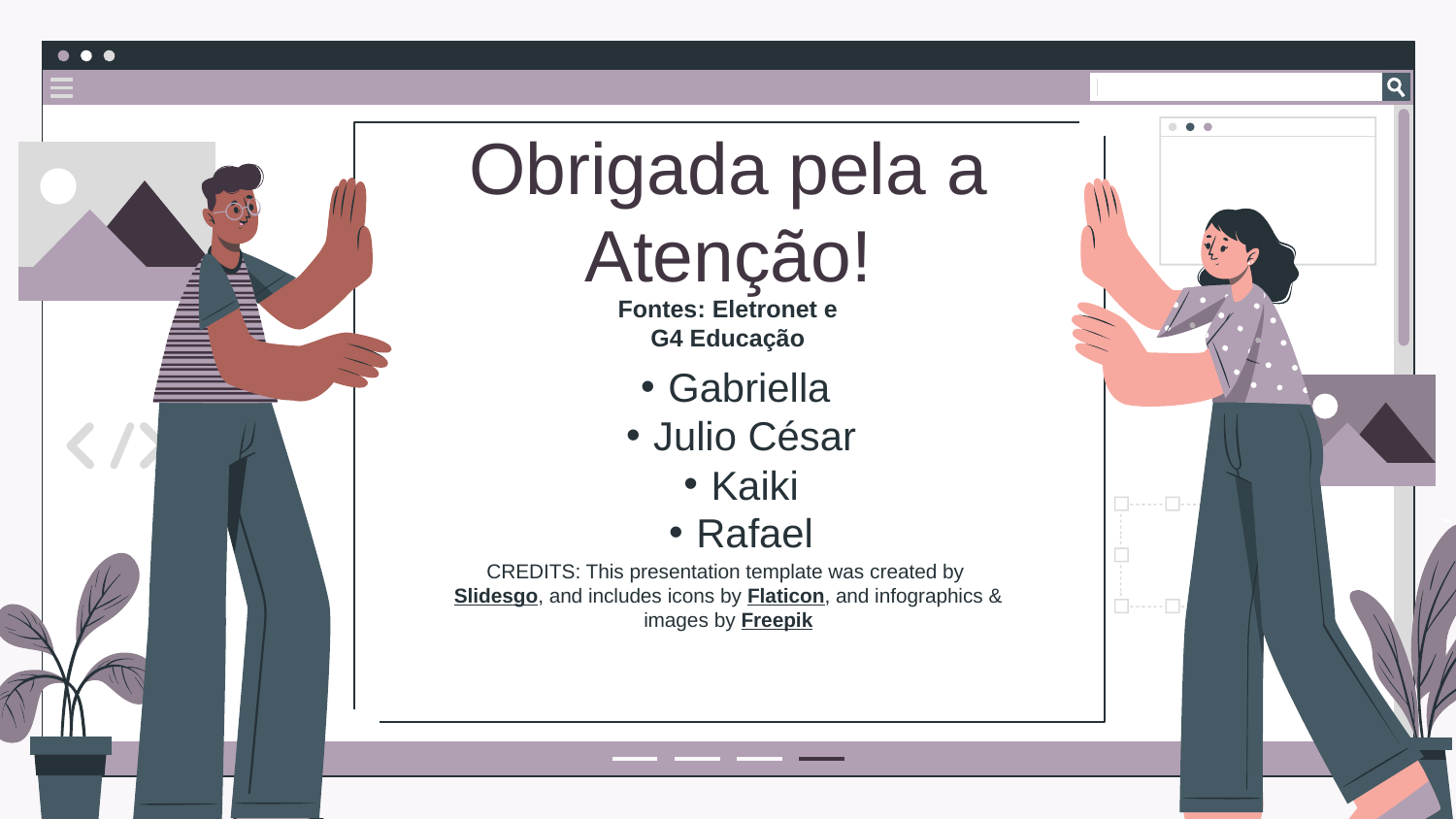

# Obrigada pela a Atenção!

Fontes: Eletronet e
G4 Educação

Gabriella
Julio César
Kaiki
Rafael